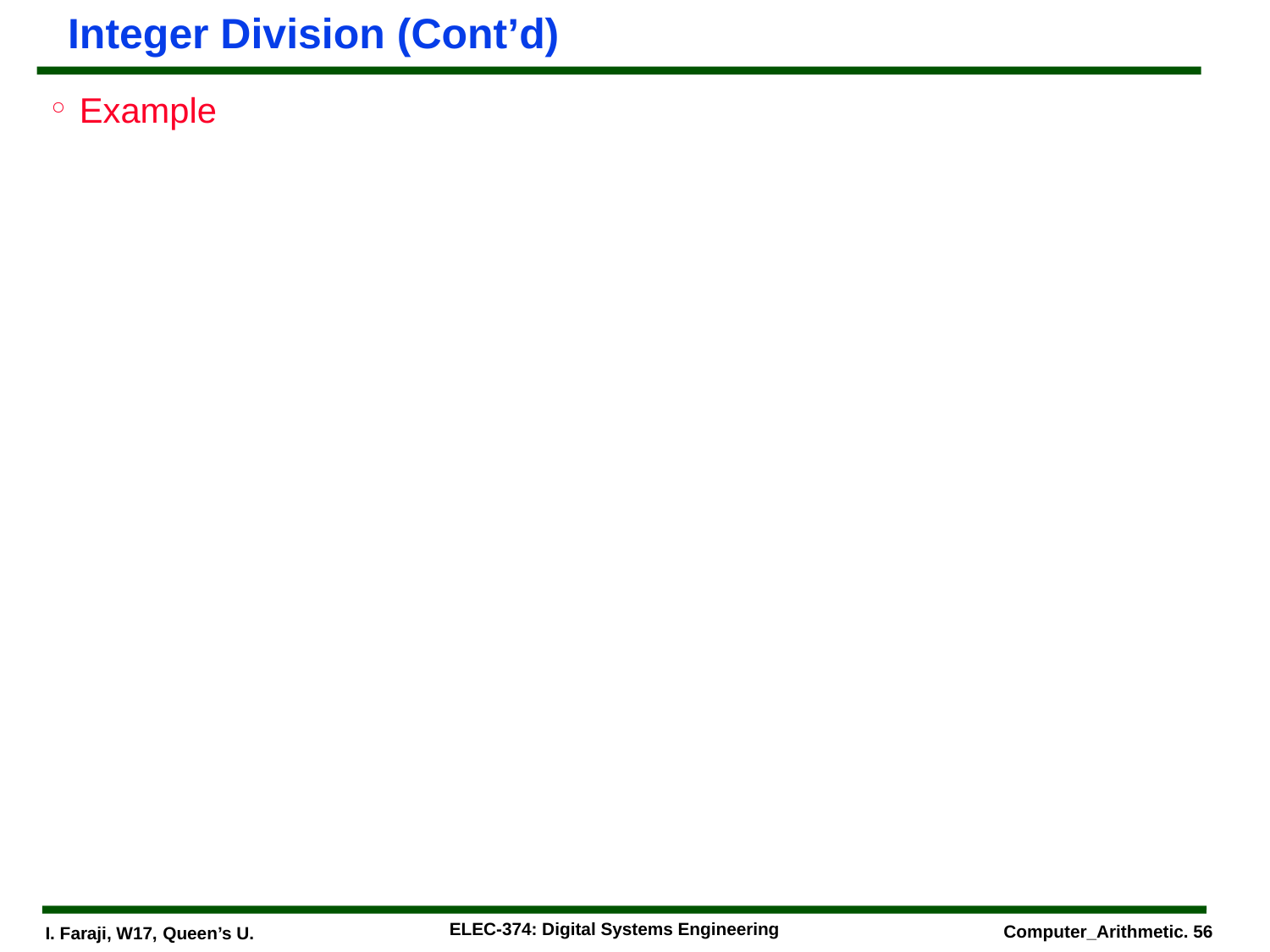

# Integer Division (Cont’d)
Example
ELEC-374: Digital Systems Engineering